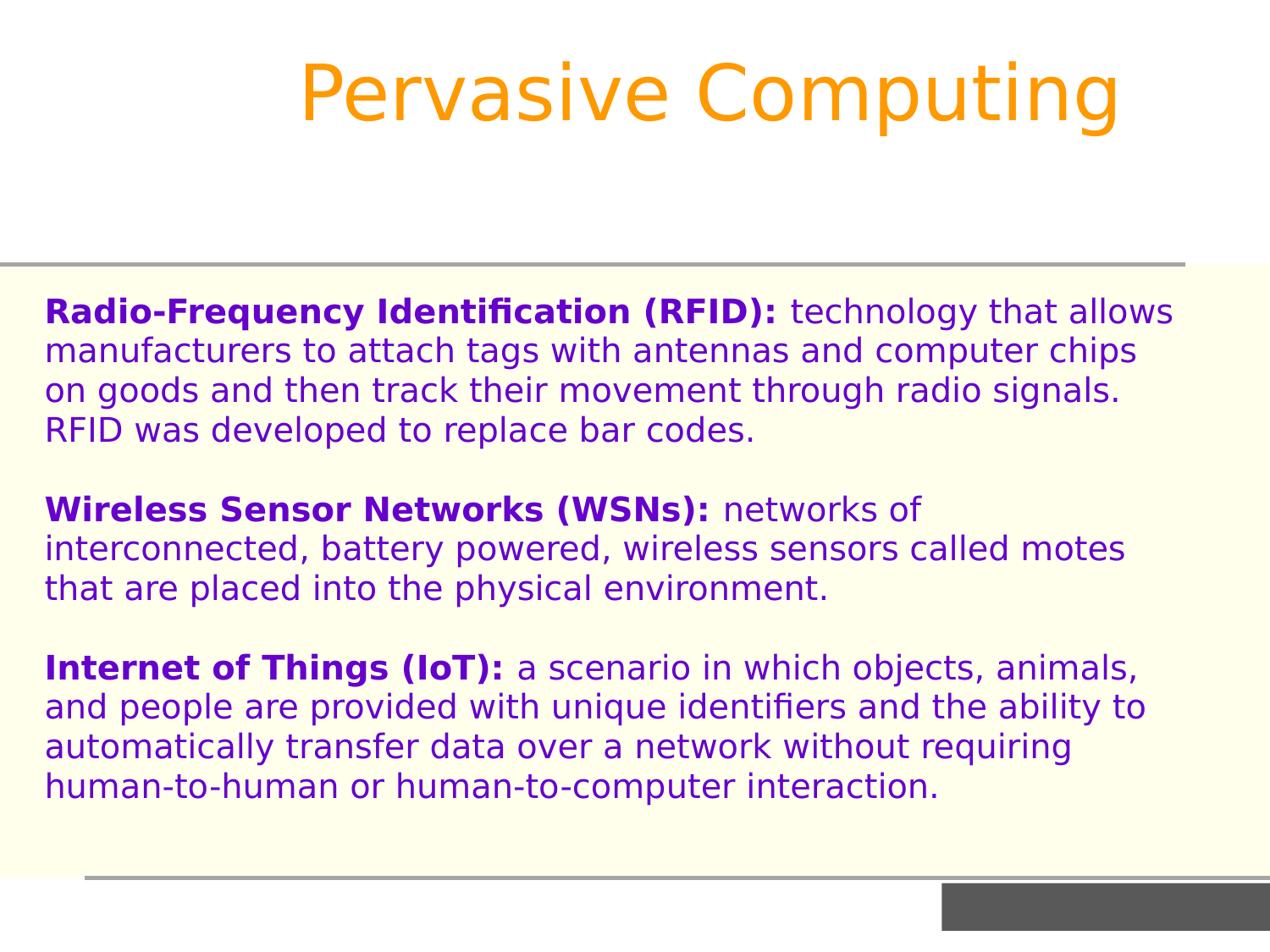

Pervasive Computing
Radio-Frequency Identification (RFID): technology that allows manufacturers to attach tags with antennas and computer chips on goods and then track their movement through radio signals. RFID was developed to replace bar codes.

Wireless Sensor Networks (WSNs): networks of interconnected, battery powered, wireless sensors called motes that are placed into the physical environment.

Internet of Things (IoT): a scenario in which objects, animals, and people are provided with unique identifiers and the ability to automatically transfer data over a network without requiring human-to-human or human-to-computer interaction.